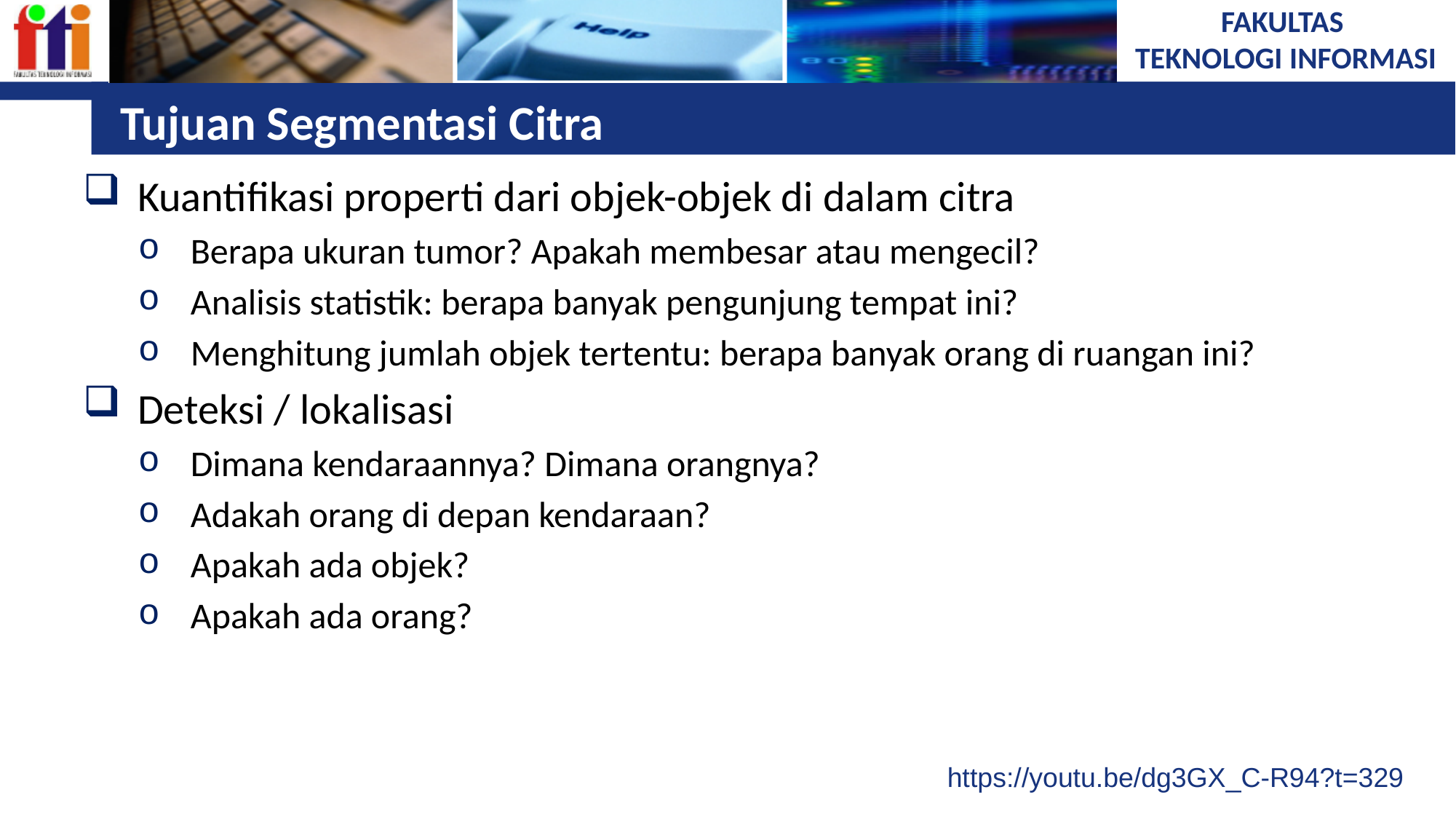

# Tujuan Segmentasi Citra
Kuantifikasi properti dari objek-objek di dalam citra
Berapa ukuran tumor? Apakah membesar atau mengecil?
Analisis statistik: berapa banyak pengunjung tempat ini?
Menghitung jumlah objek tertentu: berapa banyak orang di ruangan ini?
Deteksi / lokalisasi
Dimana kendaraannya? Dimana orangnya?
Adakah orang di depan kendaraan?
Apakah ada objek?
Apakah ada orang?
https://youtu.be/dg3GX_C-R94?t=329